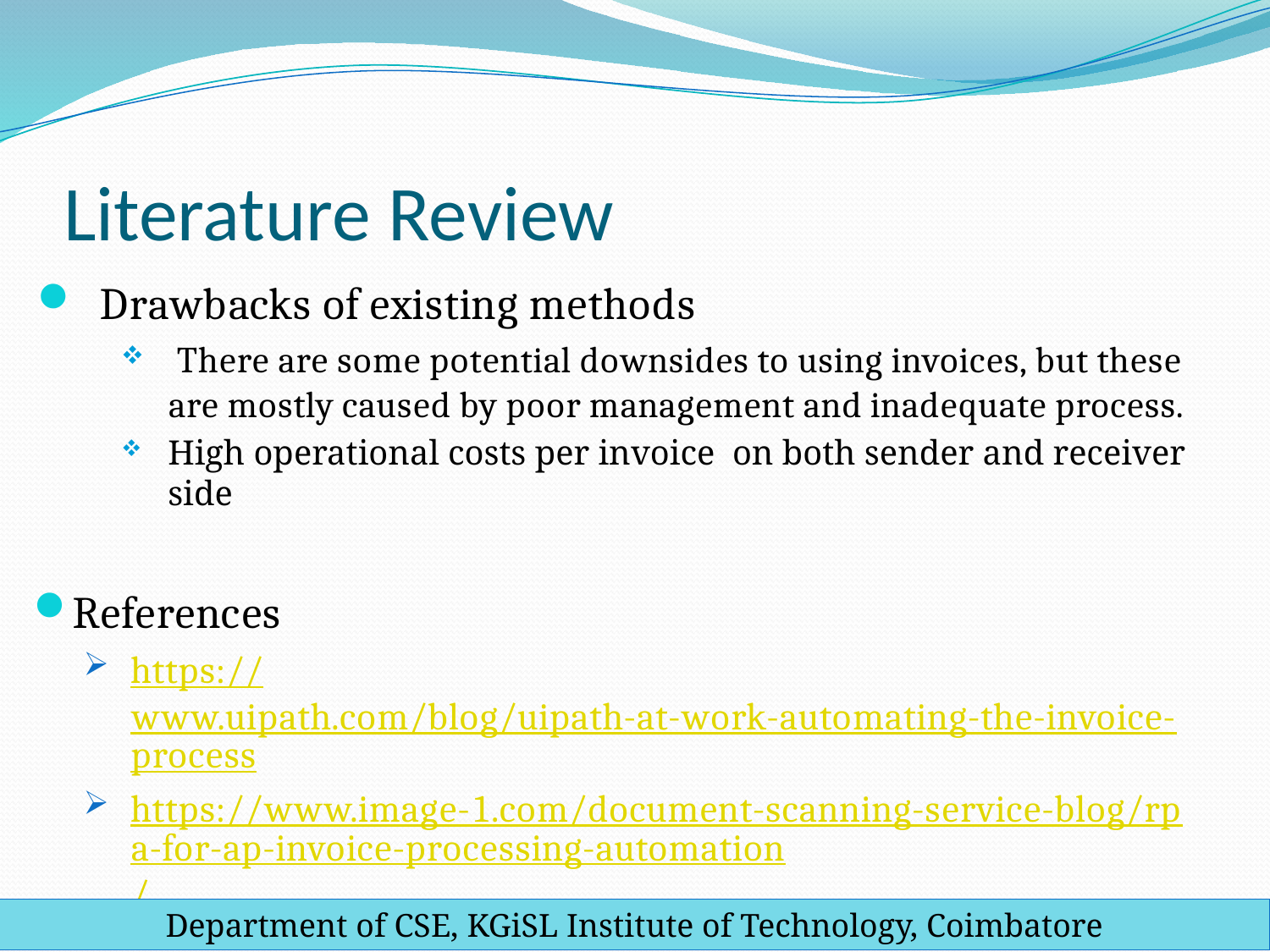

# Literature Review
Drawbacks of existing methods
 There are some potential downsides to using invoices, but these are mostly caused by poor management and inadequate process.
High operational costs per invoice  on both sender and receiver side

References
https://www.uipath.com/blog/uipath-at-work-automating-the-invoice-process
https://www.image-1.com/document-scanning-service-blog/rpa-for-ap-invoice-processing-automation/

Department of CSE, KGiSL Institute of Technology, Coimbatore